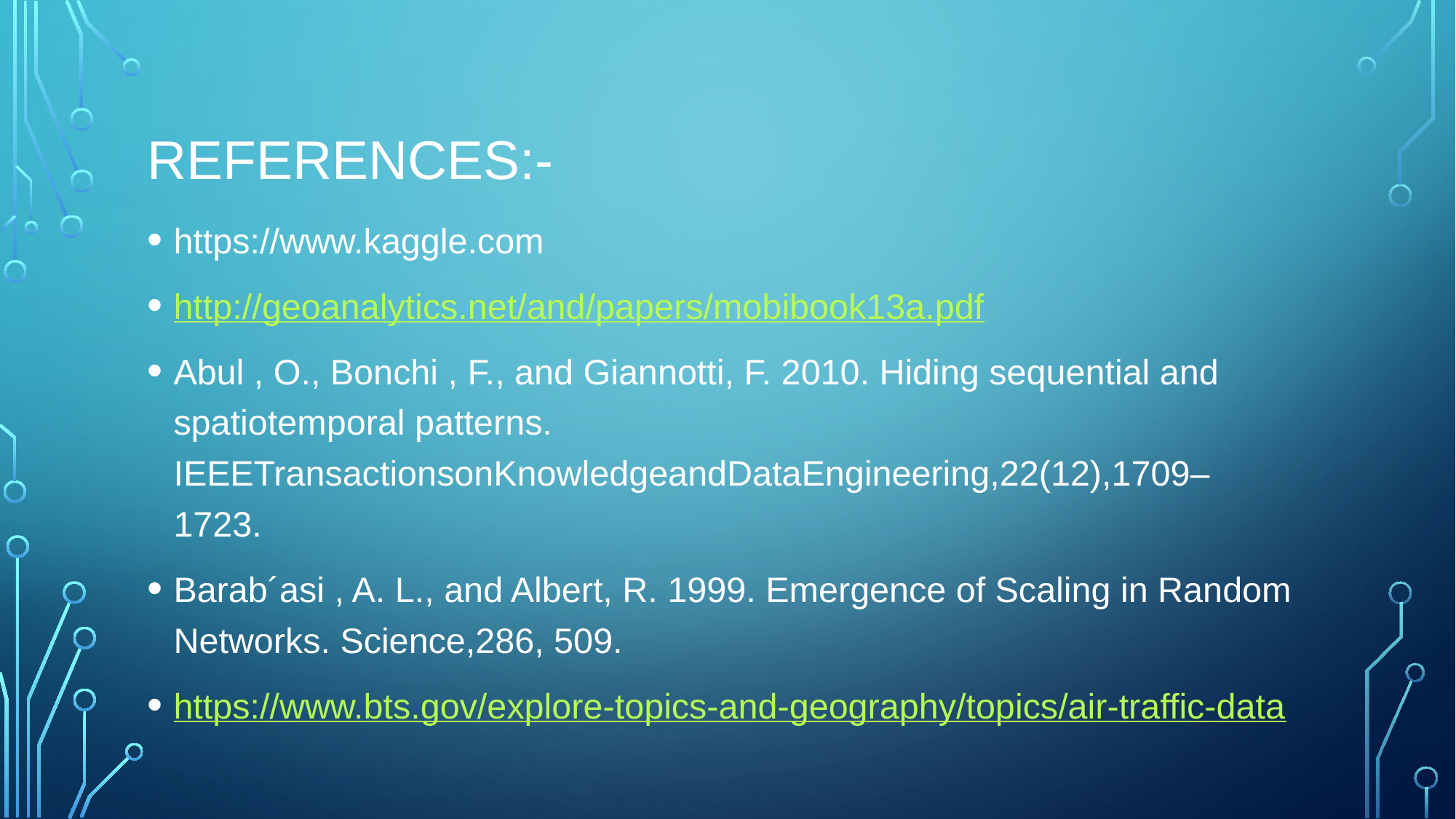

# References:-
https://www.kaggle.com
http://geoanalytics.net/and/papers/mobibook13a.pdf
Abul , O., Bonchi , F., and Giannotti, F. 2010. Hiding sequential and spatiotemporal patterns. IEEETransactionsonKnowledgeandDataEngineering,22(12),1709– 1723.
Barab´asi , A. L., and Albert, R. 1999. Emergence of Scaling in Random Networks. Science,286, 509.
https://www.bts.gov/explore-topics-and-geography/topics/air-traffic-data